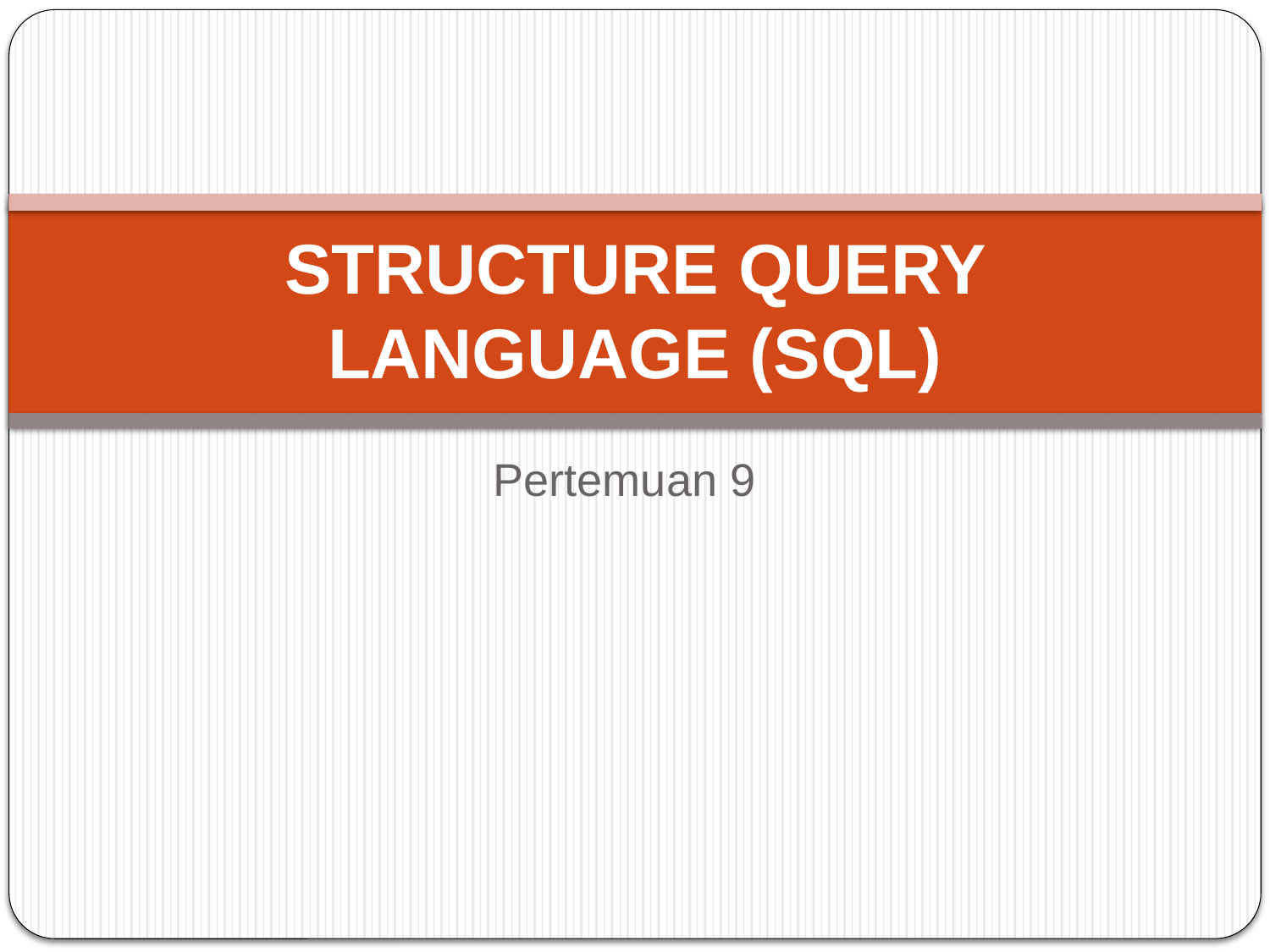

# STRUCTURE QUERY LANGUAGE (SQL)
Pertemuan 9